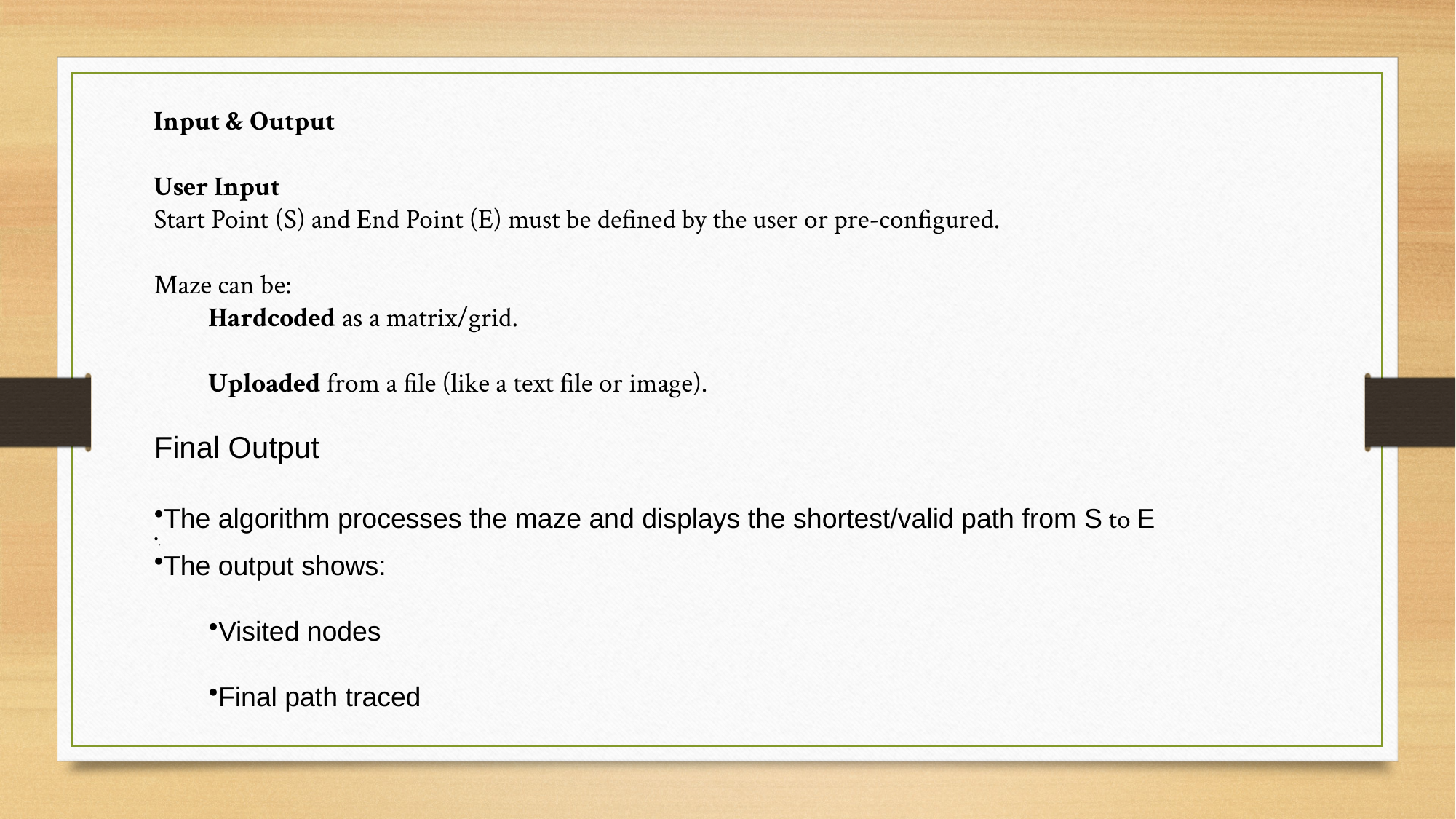

Input & Output

User Input
Start Point (S) and End Point (E) must be defined by the user or pre-configured.

Maze can be:
Hardcoded as a matrix/grid.

Uploaded from a file (like a text file or image).

Final Output

The algorithm processes the maze and displays the shortest/valid path from S to E
.
The output shows:

Visited nodes

Final path traced